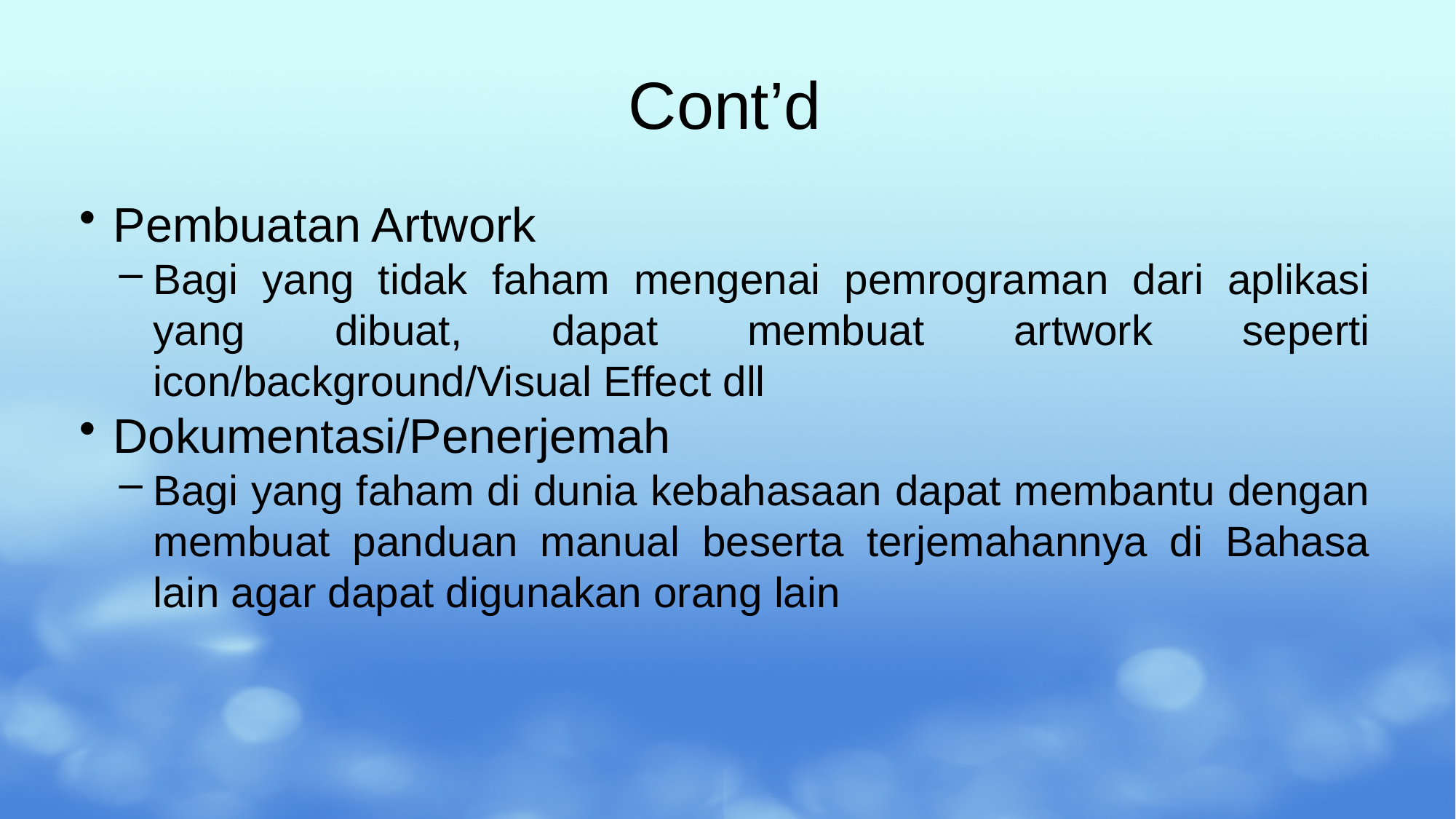

# Cont’d
Pembuatan Artwork
Bagi yang tidak faham mengenai pemrograman dari aplikasi yang dibuat, dapat membuat artwork seperti icon/background/Visual Effect dll
Dokumentasi/Penerjemah
Bagi yang faham di dunia kebahasaan dapat membantu dengan membuat panduan manual beserta terjemahannya di Bahasa lain agar dapat digunakan orang lain